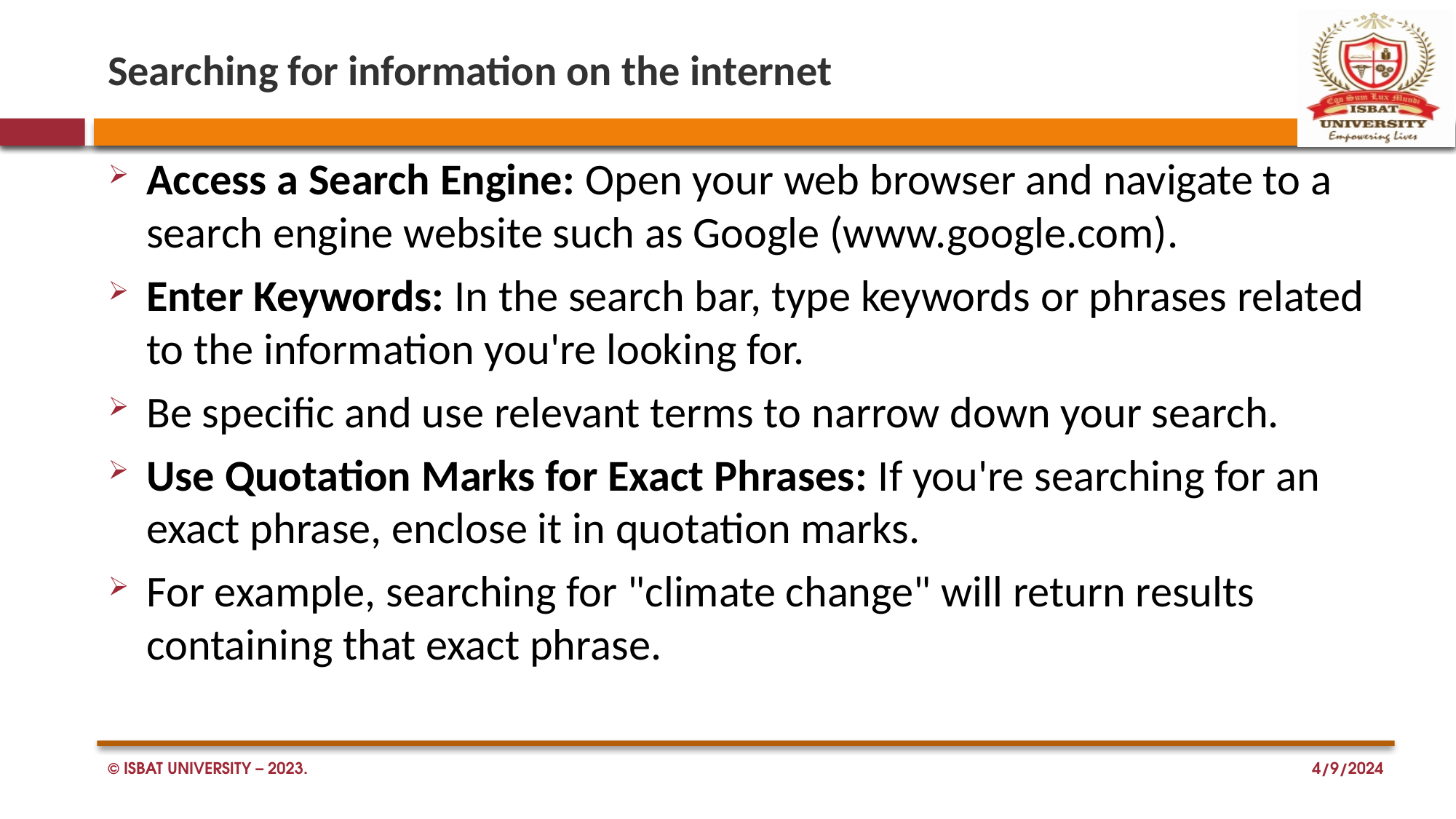

# Searching for information on the internet
Access a Search Engine: Open your web browser and navigate to a search engine website such as Google (www.google.com).
Enter Keywords: In the search bar, type keywords or phrases related to the information you're looking for.
Be specific and use relevant terms to narrow down your search.
Use Quotation Marks for Exact Phrases: If you're searching for an exact phrase, enclose it in quotation marks.
For example, searching for "climate change" will return results containing that exact phrase.